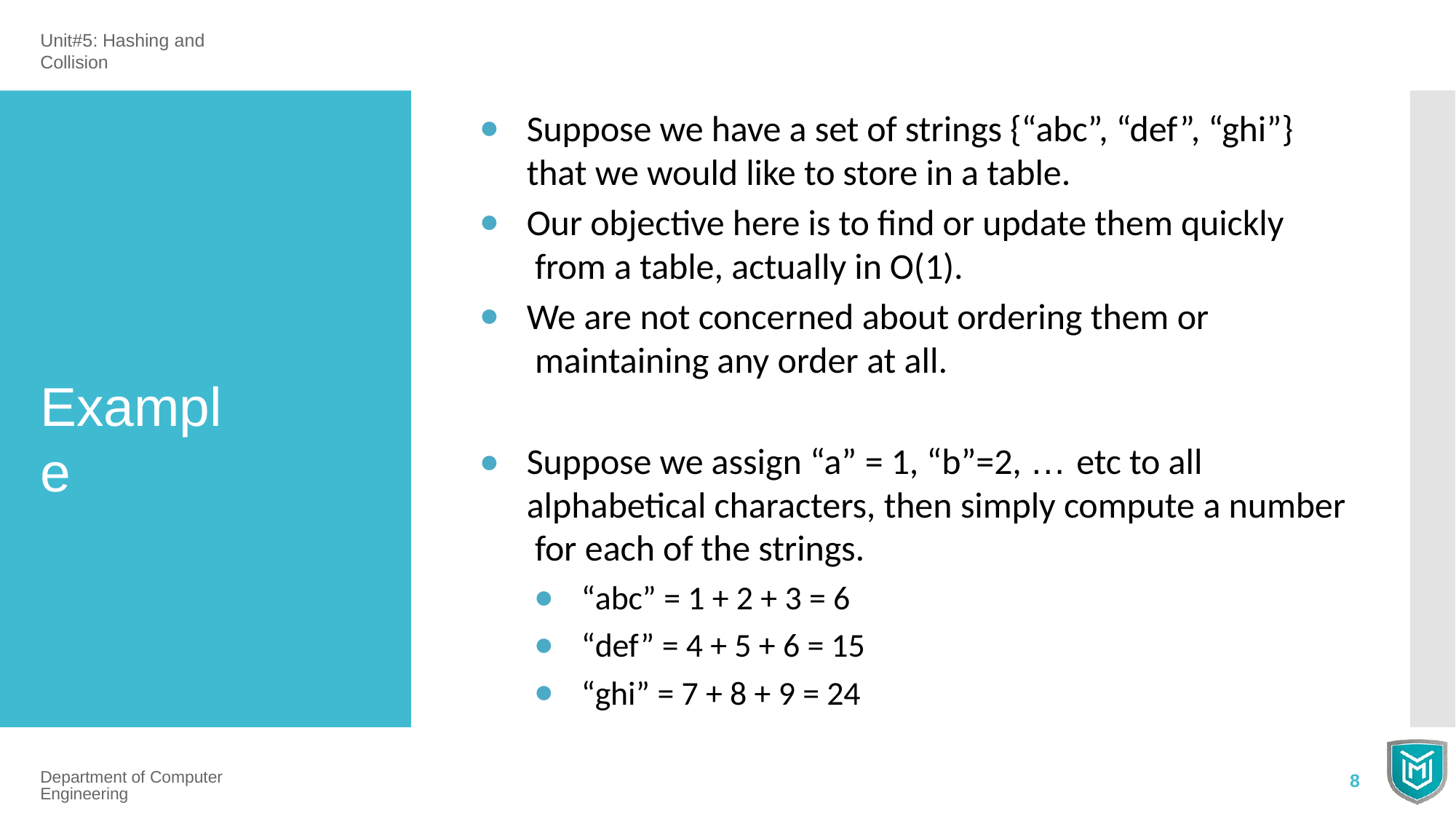

Unit#5: Hashing and Collision
Suppose we have a set of strings {“abc”, “def”, “ghi”}  that we would like to store in a table.
Our objective here is to find or update them quickly  from a table, actually in O(1).
We are not concerned about ordering them or  maintaining any order at all.
Example
Suppose we assign “a” = 1, “b”=2, … etc to all  alphabetical characters, then simply compute a number  for each of the strings.
“abc” = 1 + 2 + 3 = 6
“def” = 4 + 5 + 6 = 15
“ghi” = 7 + 8 + 9 = 24
Department of Computer Engineering
8